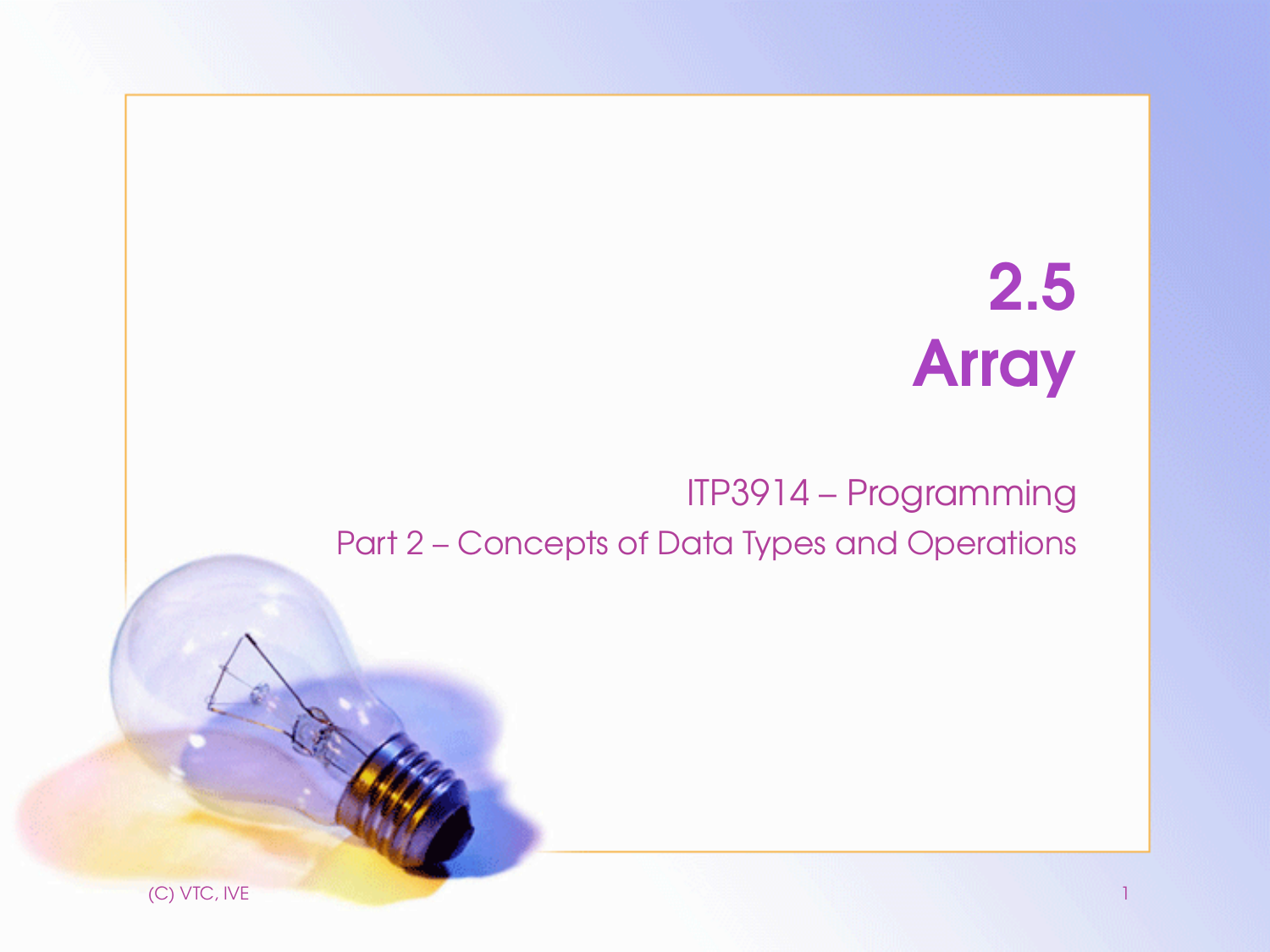

# 2.5 Array
ITP3914 – Programming
Part 2 – Concepts of Data Types and Operations
(C) VTC, IVE
1